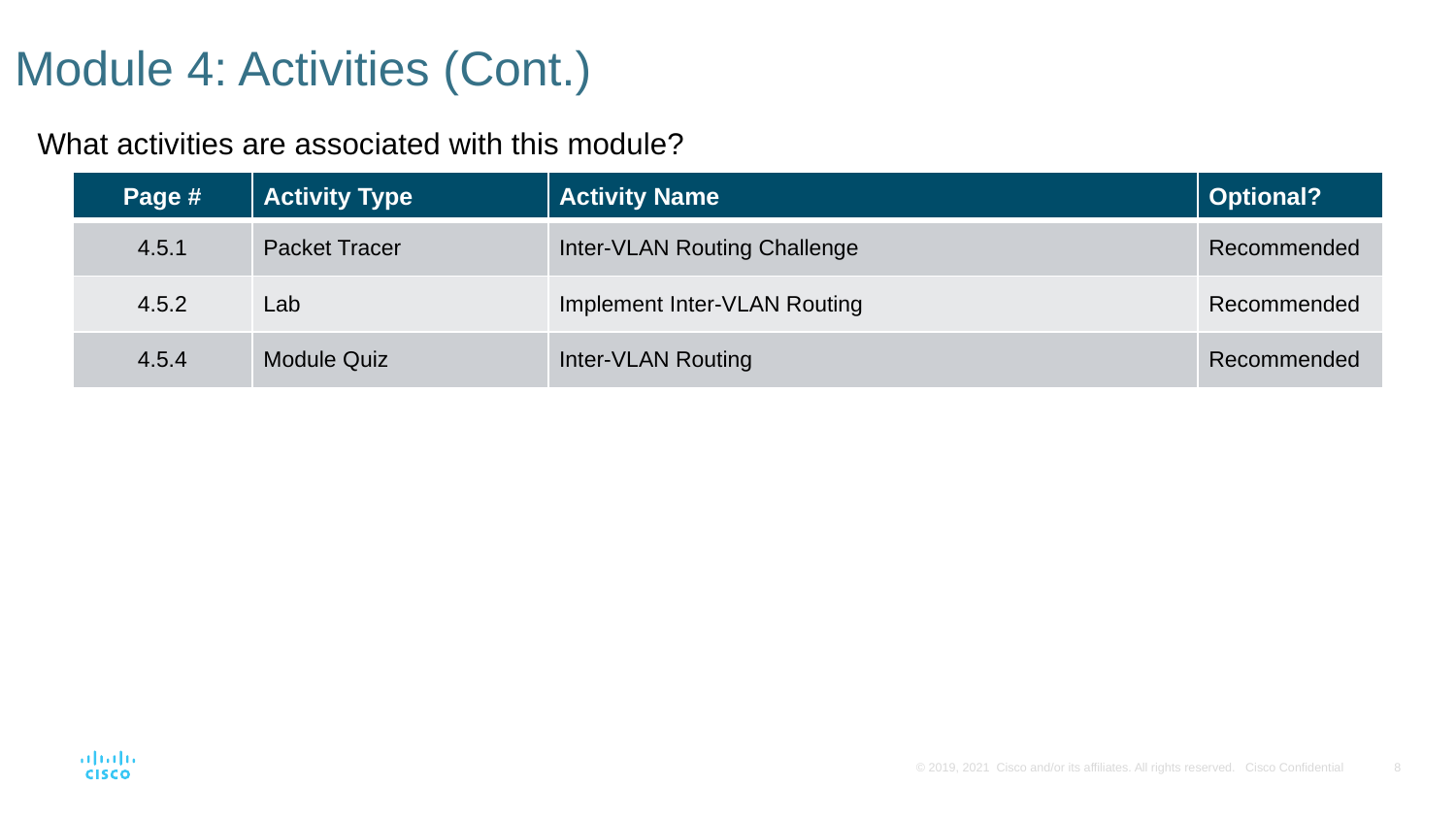

# Module 4: Activities (Cont.)
What activities are associated with this module?

| Page # | Activity Type | Activity Name | Optional? |
| --- | --- | --- | --- |
| 4.5.1 | Packet Tracer | Inter-VLAN Routing Challenge | Recommended |
| 4.5.2 | Lab | Implement Inter-VLAN Routing | Recommended |
| 4.5.4 | Module Quiz | Inter-VLAN Routing | Recommended |